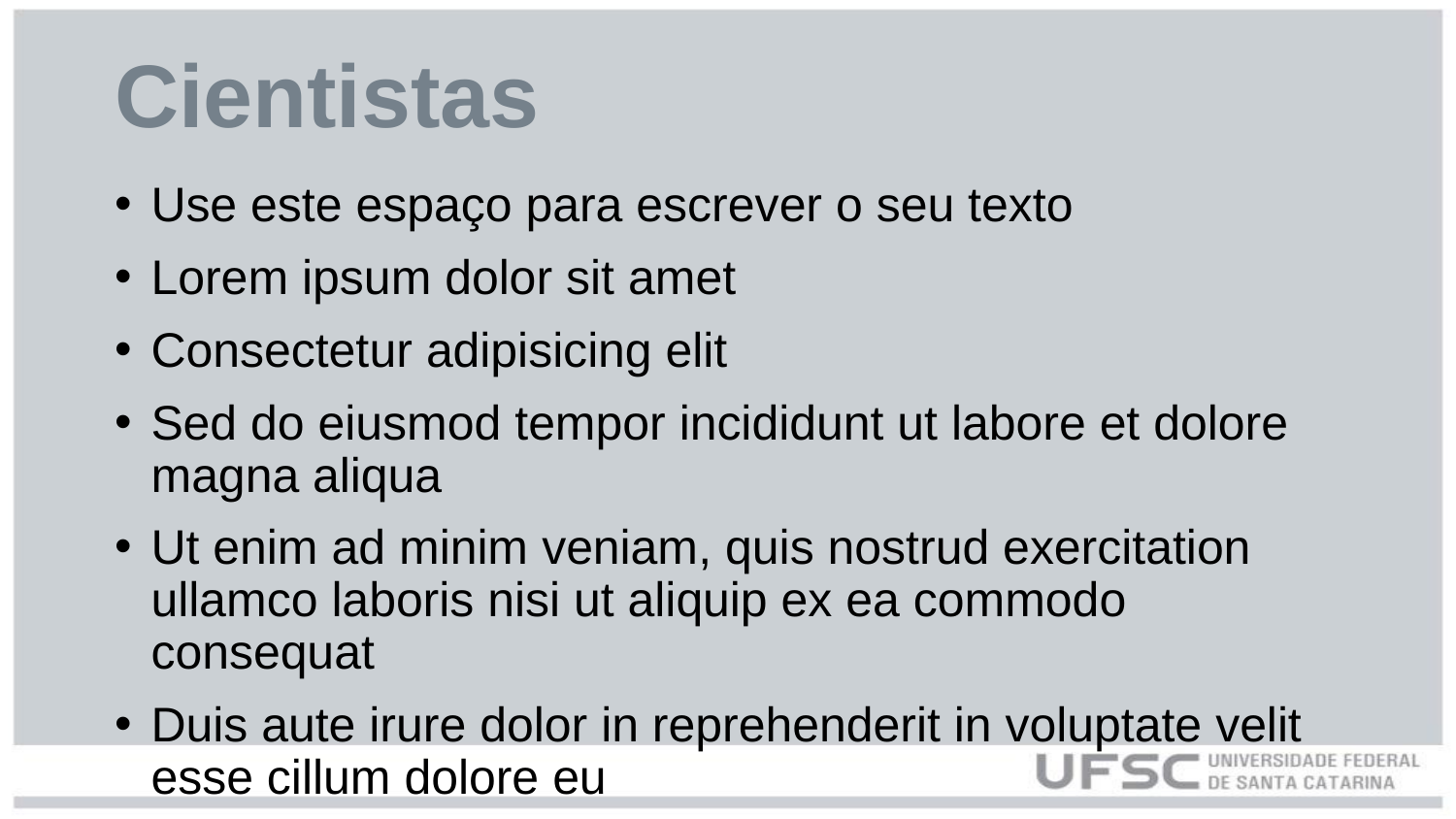

# Cientistas
Use este espaço para escrever o seu texto
Lorem ipsum dolor sit amet
Consectetur adipisicing elit
Sed do eiusmod tempor incididunt ut labore et dolore magna aliqua
Ut enim ad minim veniam, quis nostrud exercitation ullamco laboris nisi ut aliquip ex ea commodo consequat
Duis aute irure dolor in reprehenderit in voluptate velit esse cillum dolore eu